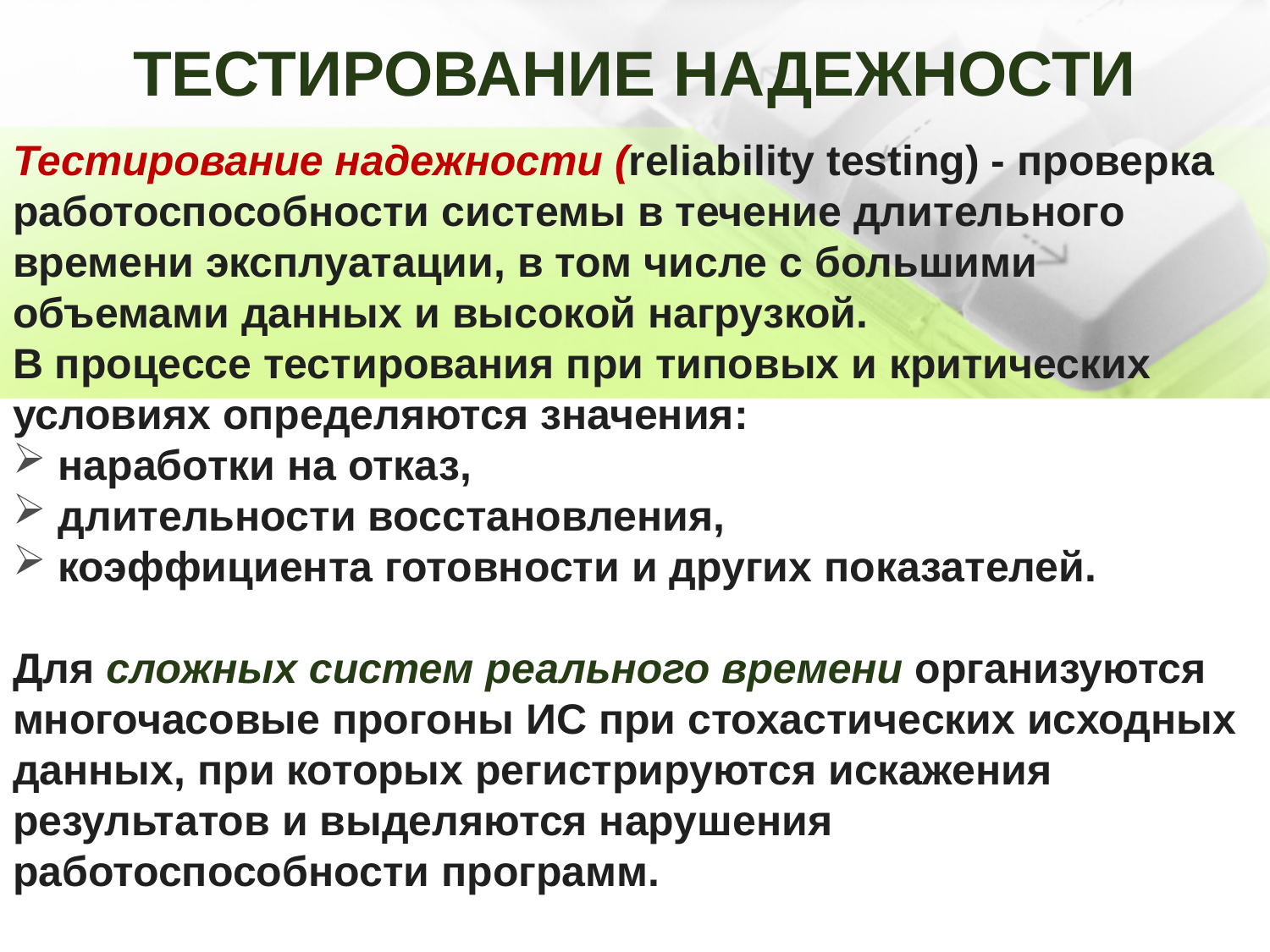

ТЕСТИРОВАНИЕ НАДЕЖНОСТИ
Тестирование надежности (reliability testing) - проверка работоспособности системы в течение длительного времени эксплуатации, в том числе с большими объемами данных и высокой нагрузкой.
В процессе тестирования при типовых и критических условиях определяются значения:
 наработки на отказ,
 длительности восстановления,
 коэффициента готовности и других показателей.

Для сложных систем реального времени организуются многочасовые прогоны ИС при стохастических исходных данных, при которых регистрируются искажения результатов и выделяются нарушения работоспособности программ.